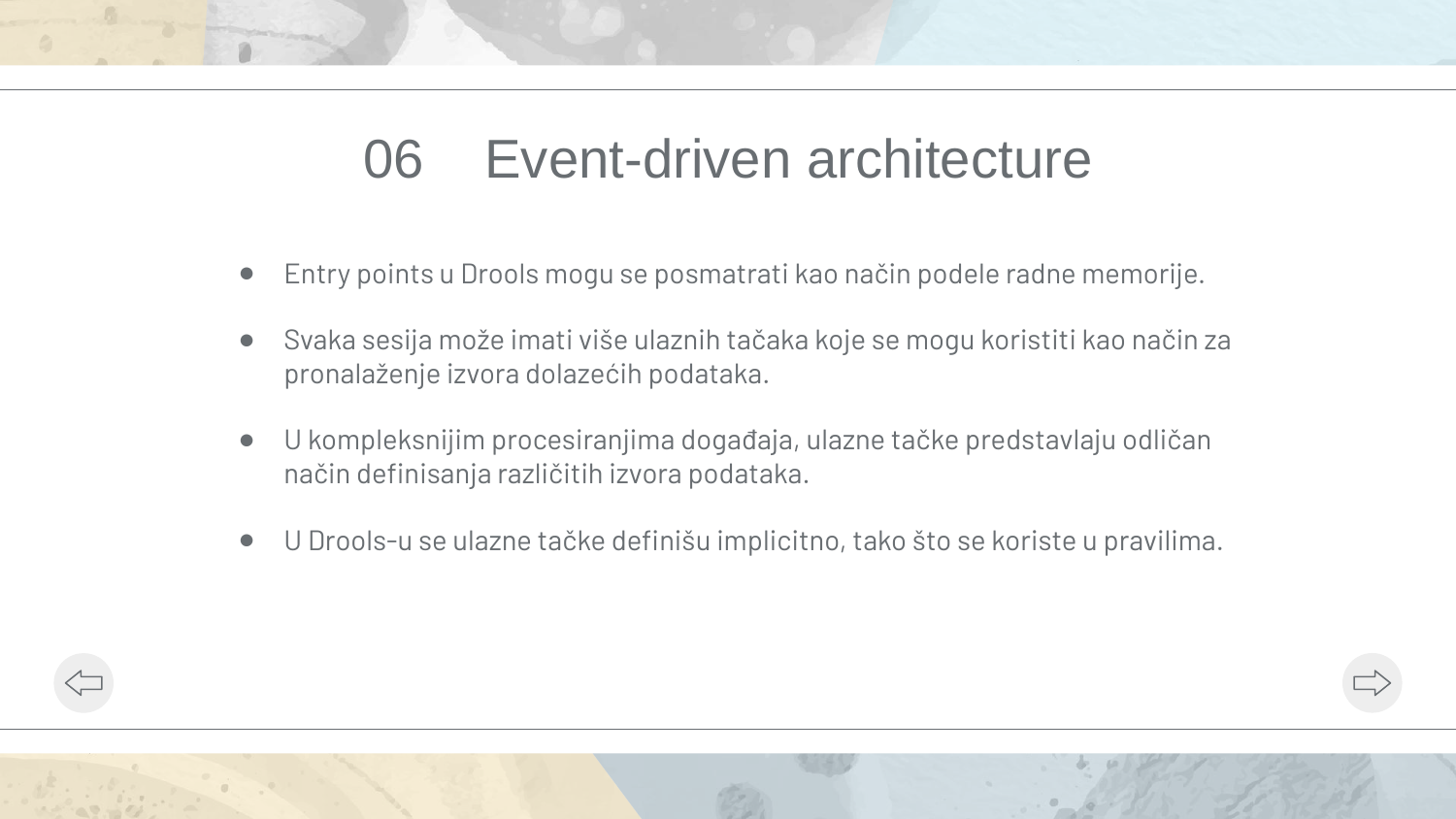

# 06    Event-driven architecture
Entry points u Drools mogu se posmatrati kao način podele radne memorije.
Svaka sesija može imati više ulaznih tačaka koje se mogu koristiti kao način za pronalaženje izvora dolazećih podataka.
U kompleksnijim procesiranjima događaja, ulazne tačke predstavlaju odličan način definisanja različitih izvora podataka.
U Drools-u se ulazne tačke definišu implicitno, tako što se koriste u pravilima.